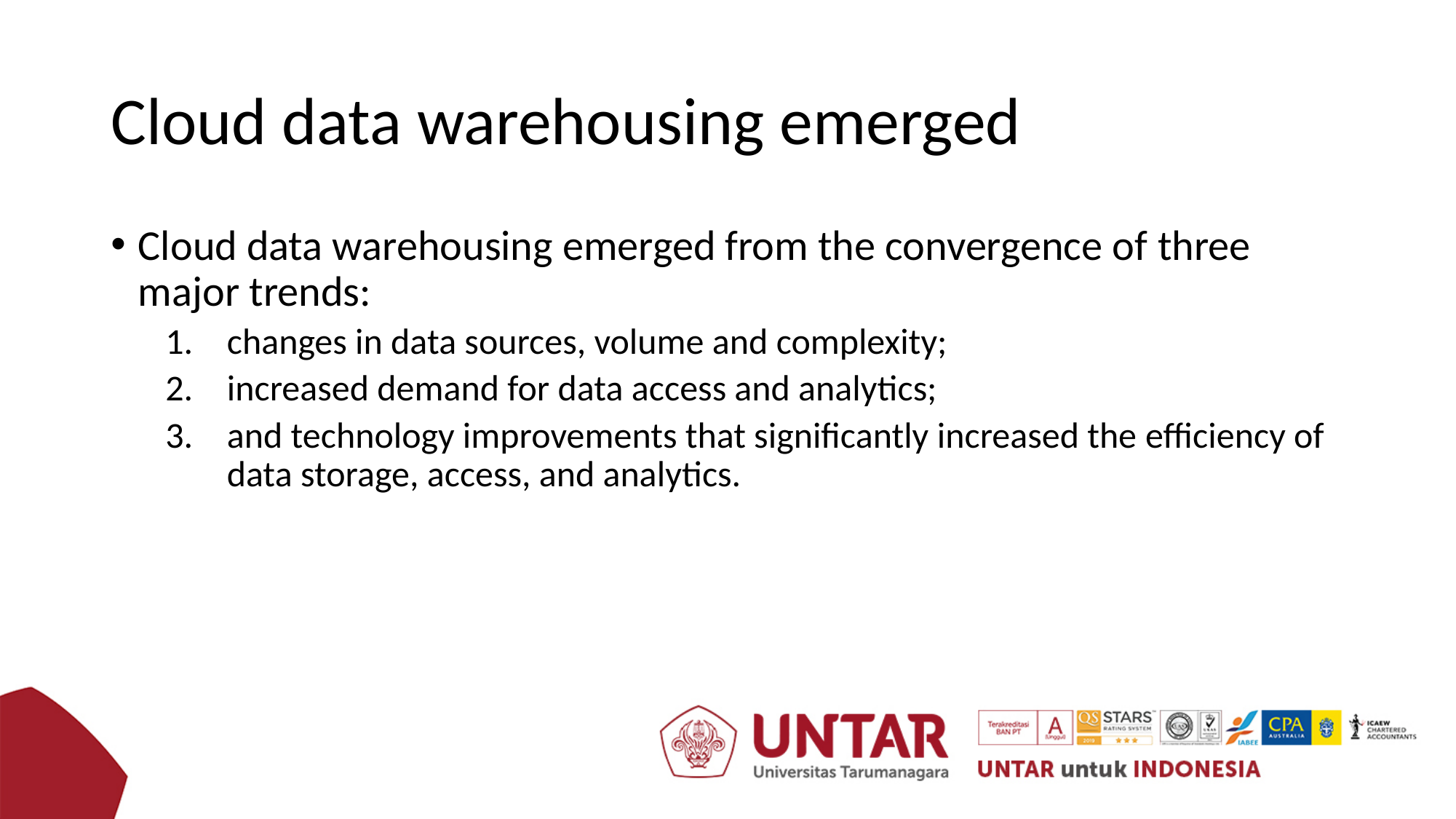

# Cloud data warehousing emerged
Cloud data warehousing emerged from the convergence of three major trends:
changes in data sources, volume and complexity;
increased demand for data access and analytics;
and technology improvements that significantly increased the efficiency of data storage, access, and analytics.